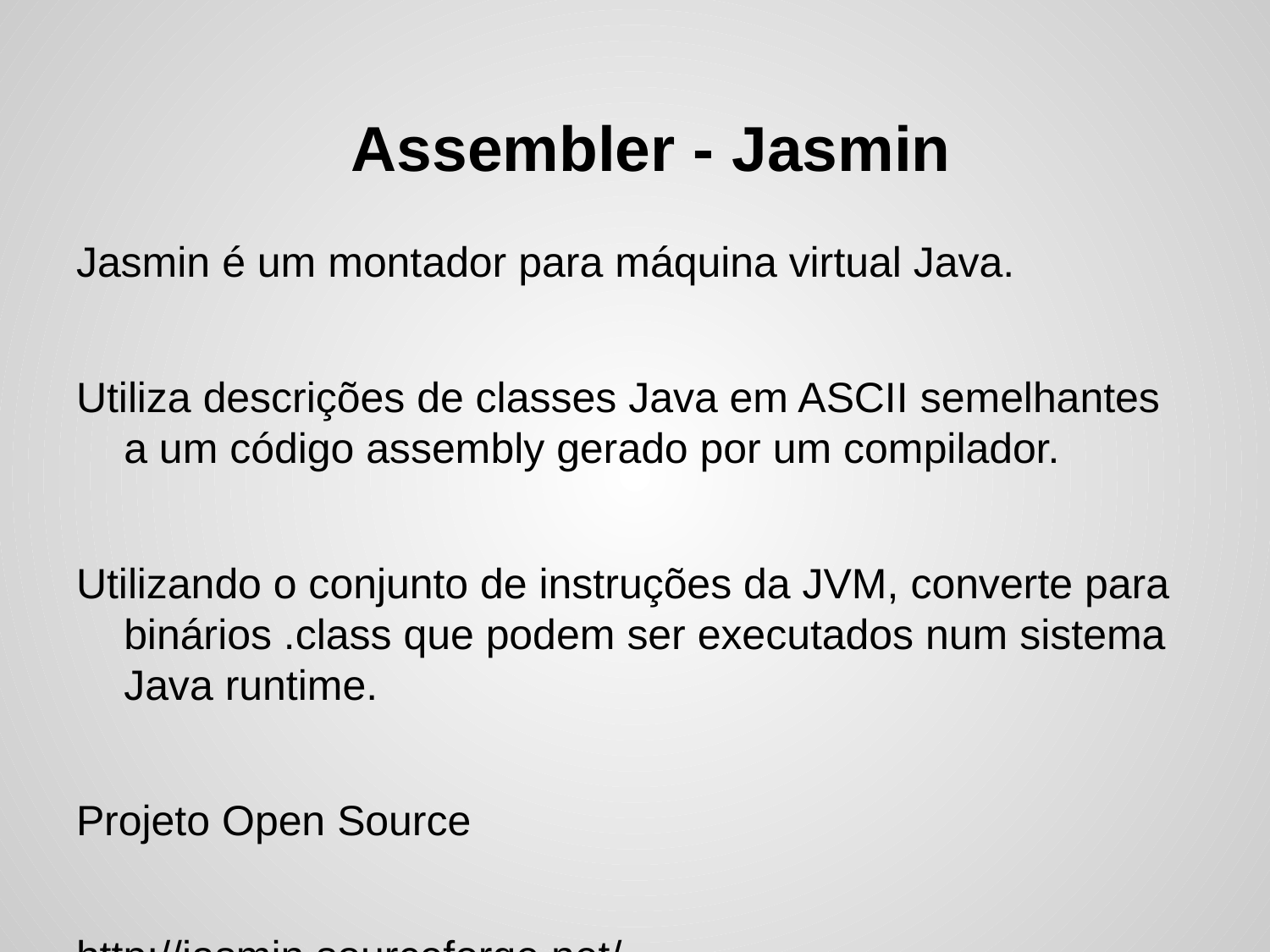

# Assembler - Jasmin
Jasmin é um montador para máquina virtual Java.

Utiliza descrições de classes Java em ASCII semelhantes a um código assembly gerado por um compilador.

Utilizando o conjunto de instruções da JVM, converte para binários .class que podem ser executados num sistema Java runtime.

Projeto Open Source

http://jasmin.sourceforge.net/